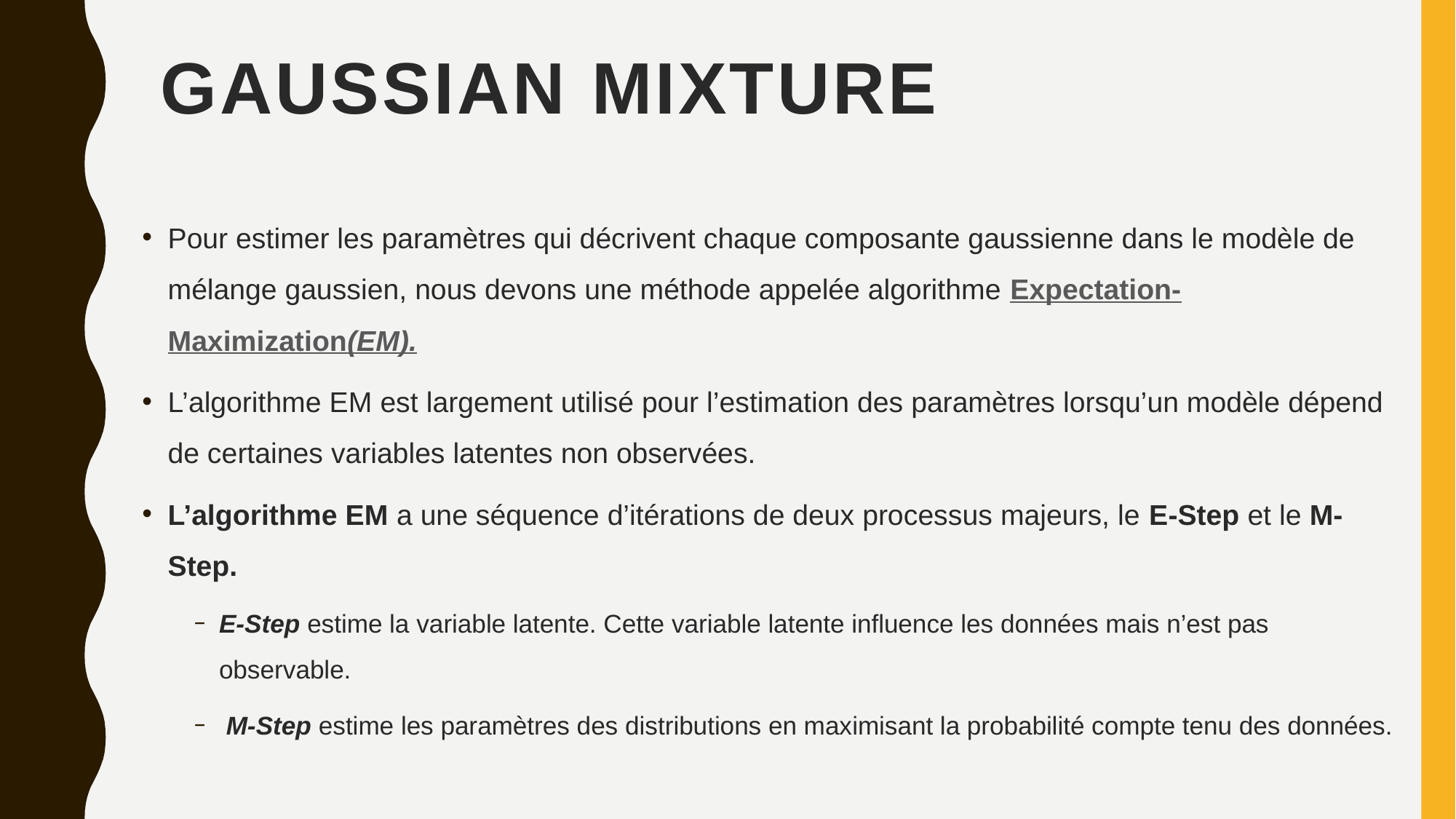

# Gaussian Mixture
Pour estimer les paramètres qui décrivent chaque composante gaussienne dans le modèle de mélange gaussien, nous devons une méthode appelée algorithme Expectation-Maximization(EM).
L’algorithme EM est largement utilisé pour l’estimation des paramètres lorsqu’un modèle dépend de certaines variables latentes non observées.
L’algorithme EM a une séquence d’itérations de deux processus majeurs, le E-Step et le M-Step.
E-Step estime la variable latente. Cette variable latente influence les données mais n’est pas observable.
 M-Step estime les paramètres des distributions en maximisant la probabilité compte tenu des données.